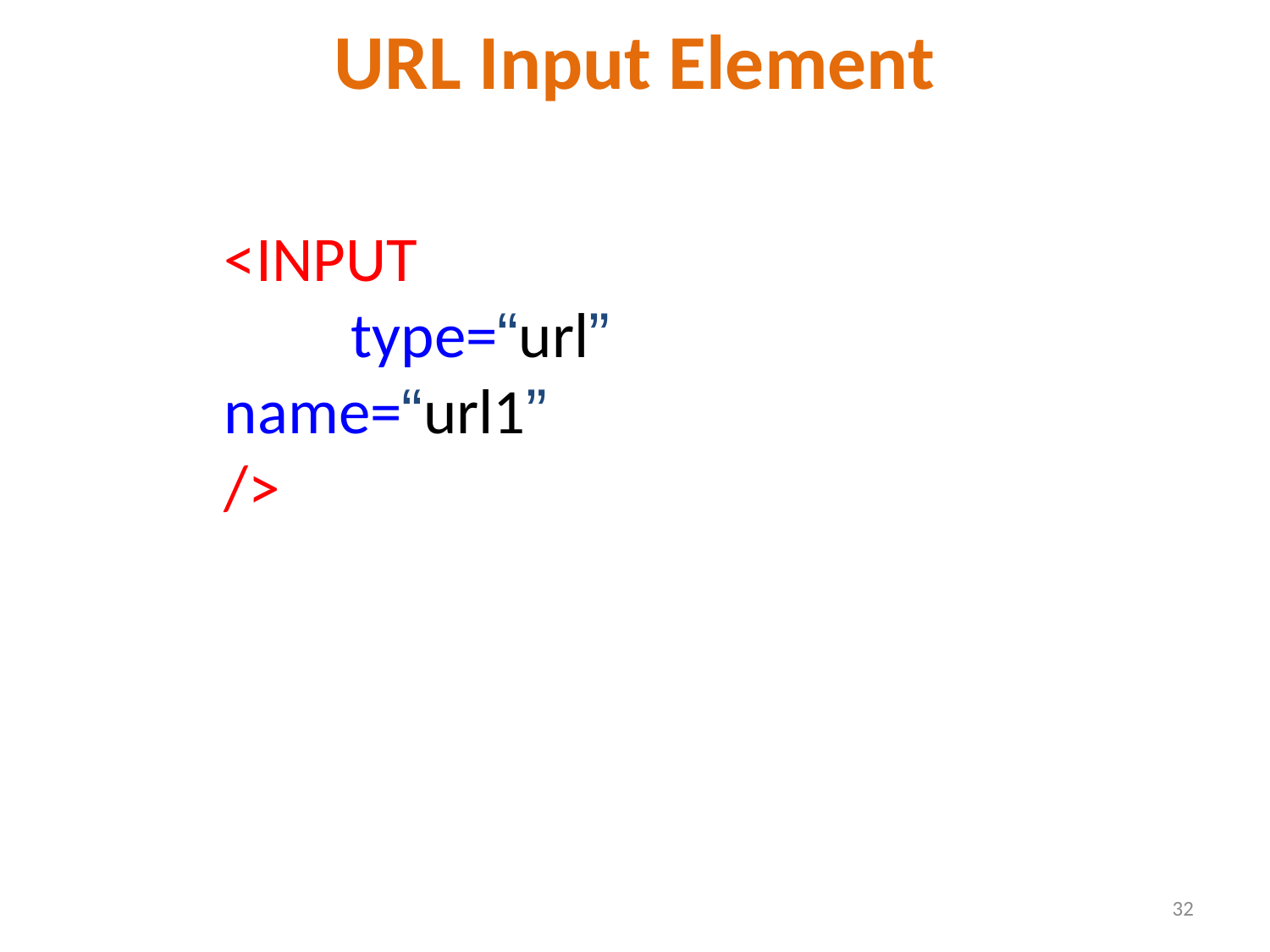

# URL Input Element
<INPUT
	type=“url” 			name=“url1”
/>
32